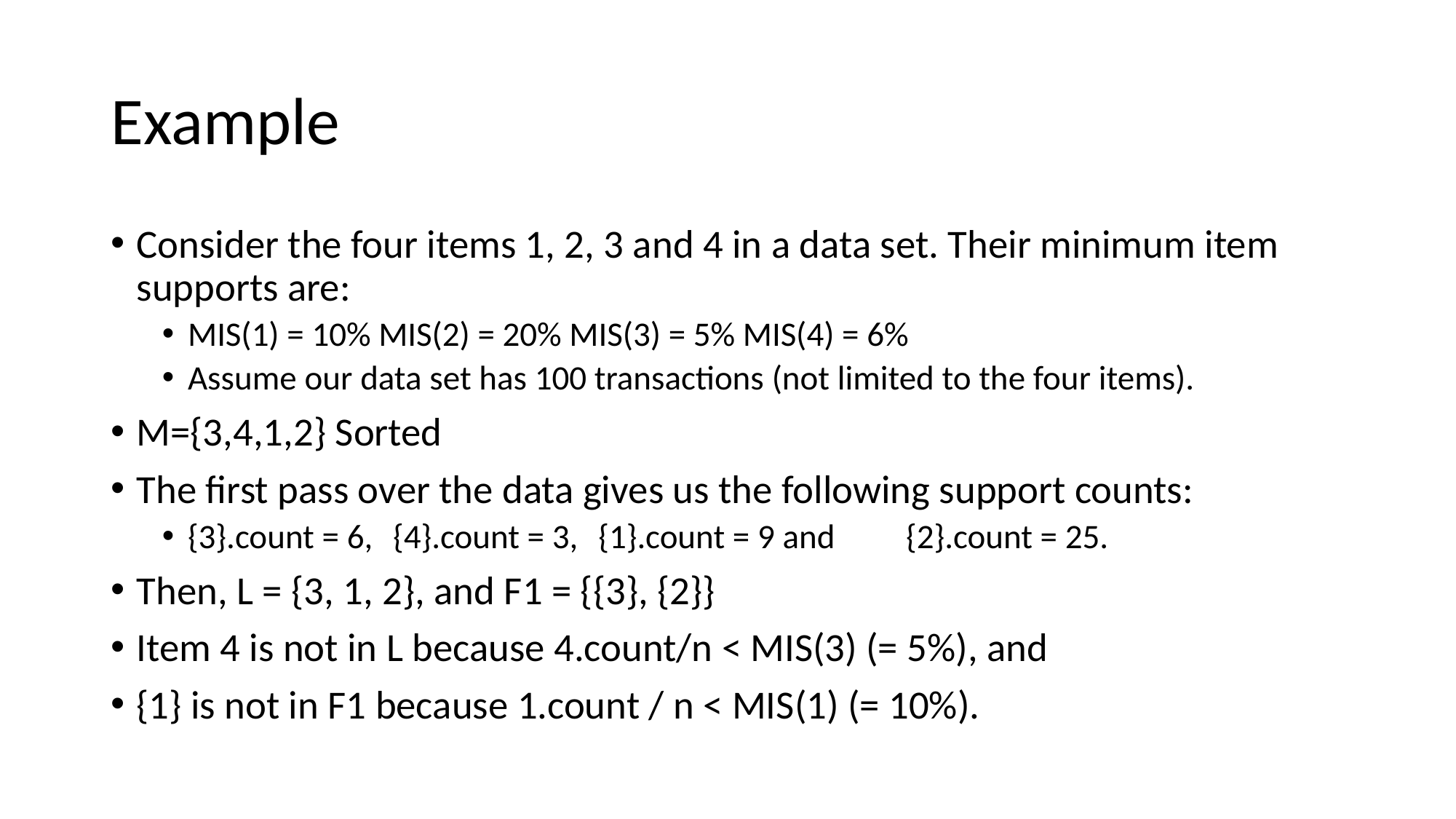

# Example
Consider the four items 1, 2, 3 and 4 in a data set. Their minimum item supports are:
MIS(1) = 10% MIS(2) = 20% MIS(3) = 5% MIS(4) = 6%
Assume our data set has 100 transactions (not limited to the four items).
M={3,4,1,2} Sorted
The first pass over the data gives us the following support counts:
{3}.count = 6, 	{4}.count = 3, 	{1}.count = 9 and 	{2}.count = 25.
Then, L = {3, 1, 2}, and F1 = {{3}, {2}}
Item 4 is not in L because 4.count/n < MIS(3) (= 5%), and
{1} is not in F1 because 1.count / n < MIS(1) (= 10%).